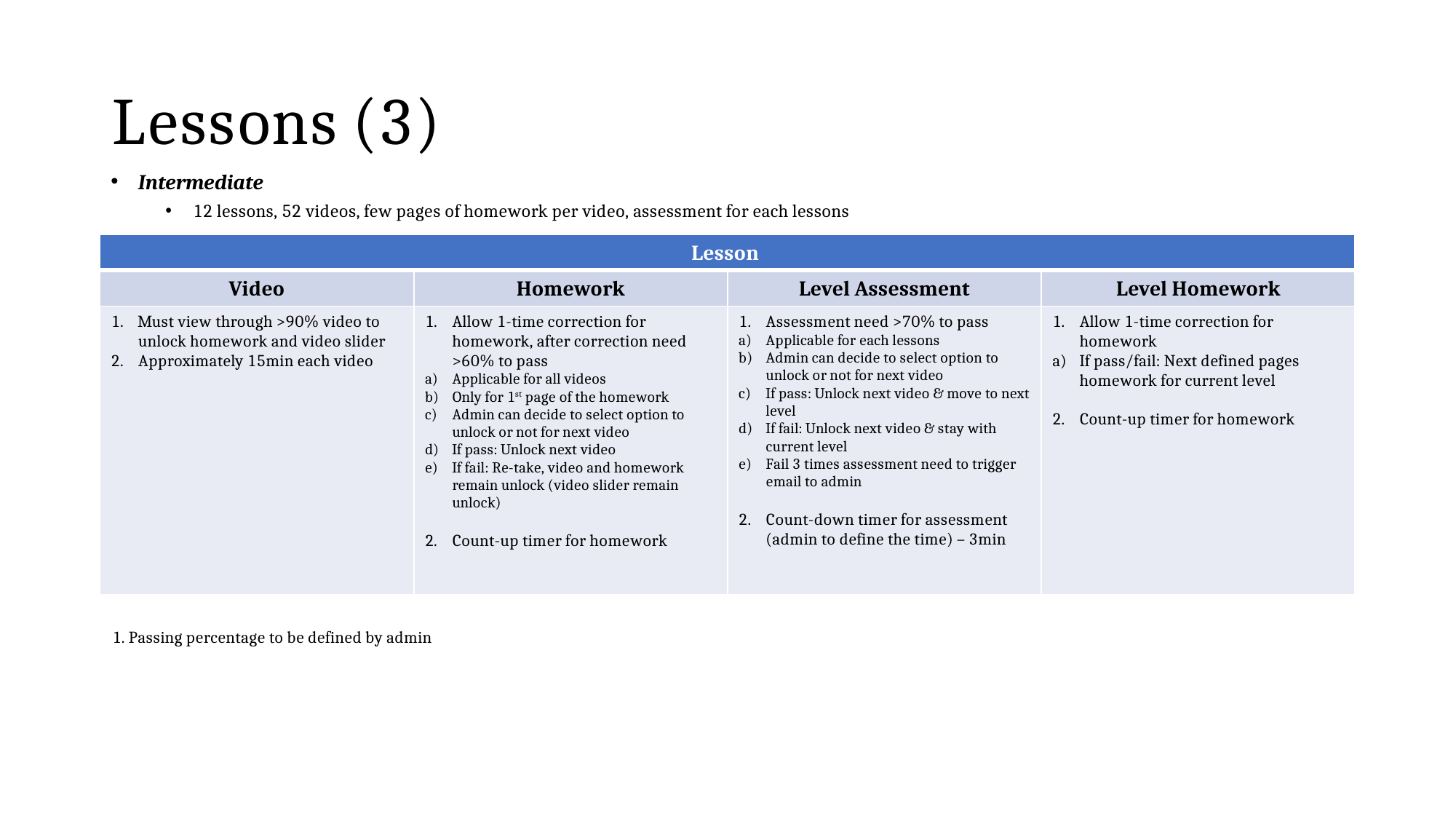

# Lessons (3)
Intermediate
12 lessons, 52 videos, few pages of homework per video, assessment for each lessons
| Lesson |  |  |  |
| --- | --- | --- | --- |
| Video | Homework | Level Assessment | Level Homework |
| Must view through >90% video to unlock homework and video slider Approximately 15min each video | Allow 1-time correction for homework, after correction need >60% to pass Applicable for all videos Only for 1st page of the homework Admin can decide to select option to unlock or not for next video If pass: Unlock next video If fail: Re-take, video and homework remain unlock (video slider remain unlock) Count-up timer for homework | Assessment need >70% to pass Applicable for each lessons Admin can decide to select option to unlock or not for next video If pass: Unlock next video & move to next level If fail: Unlock next video & stay with current level Fail 3 times assessment need to trigger email to admin Count-down timer for assessment (admin to define the time) – 3min | Allow 1-time correction for homework If pass/fail: Next defined pages homework for current level Count-up timer for homework |
1. Passing percentage to be defined by admin